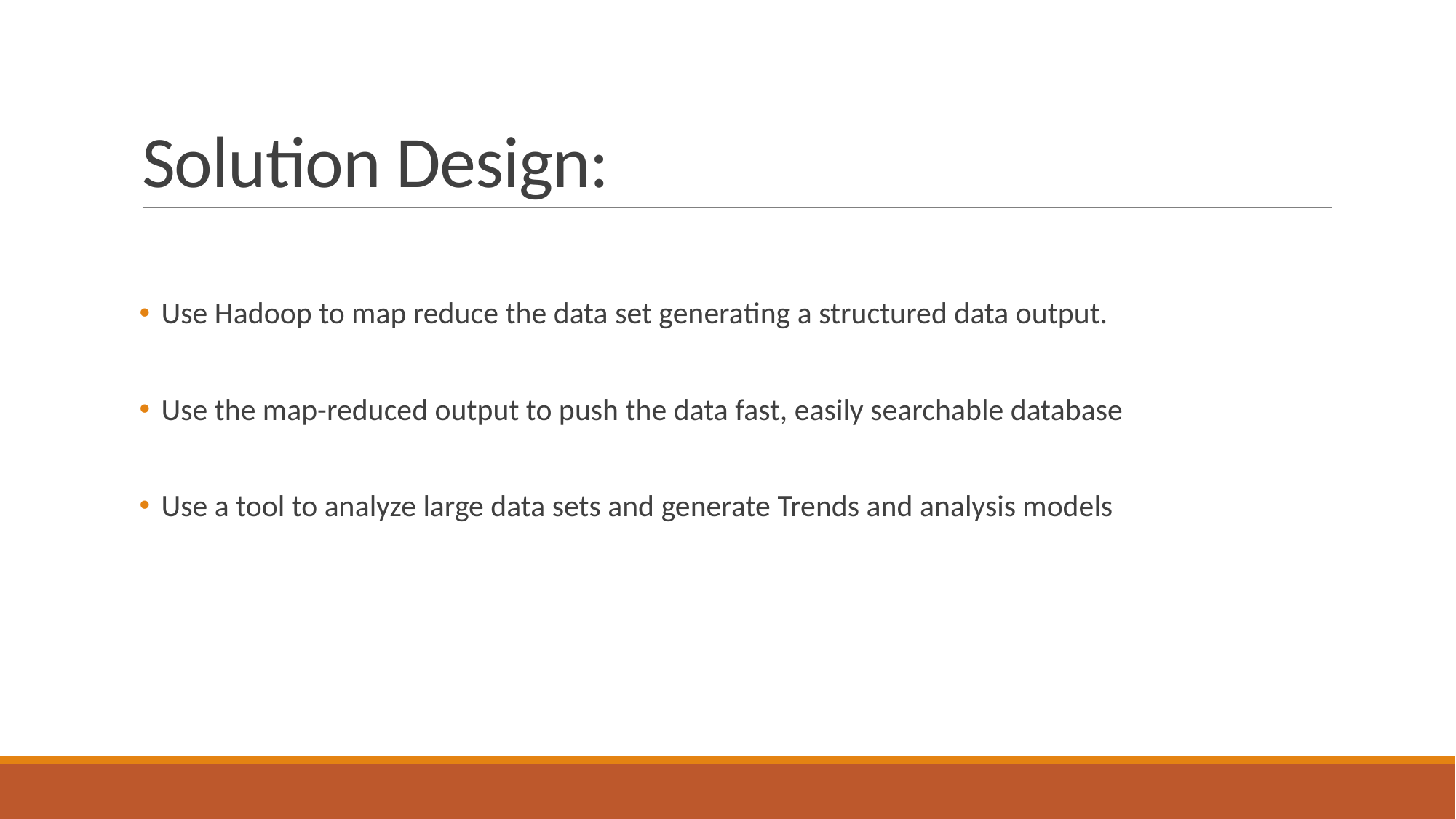

# Solution Design:
Use Hadoop to map reduce the data set generating a structured data output.

Use the map-reduced output to push the data fast, easily searchable database

Use a tool to analyze large data sets and generate Trends and analysis models